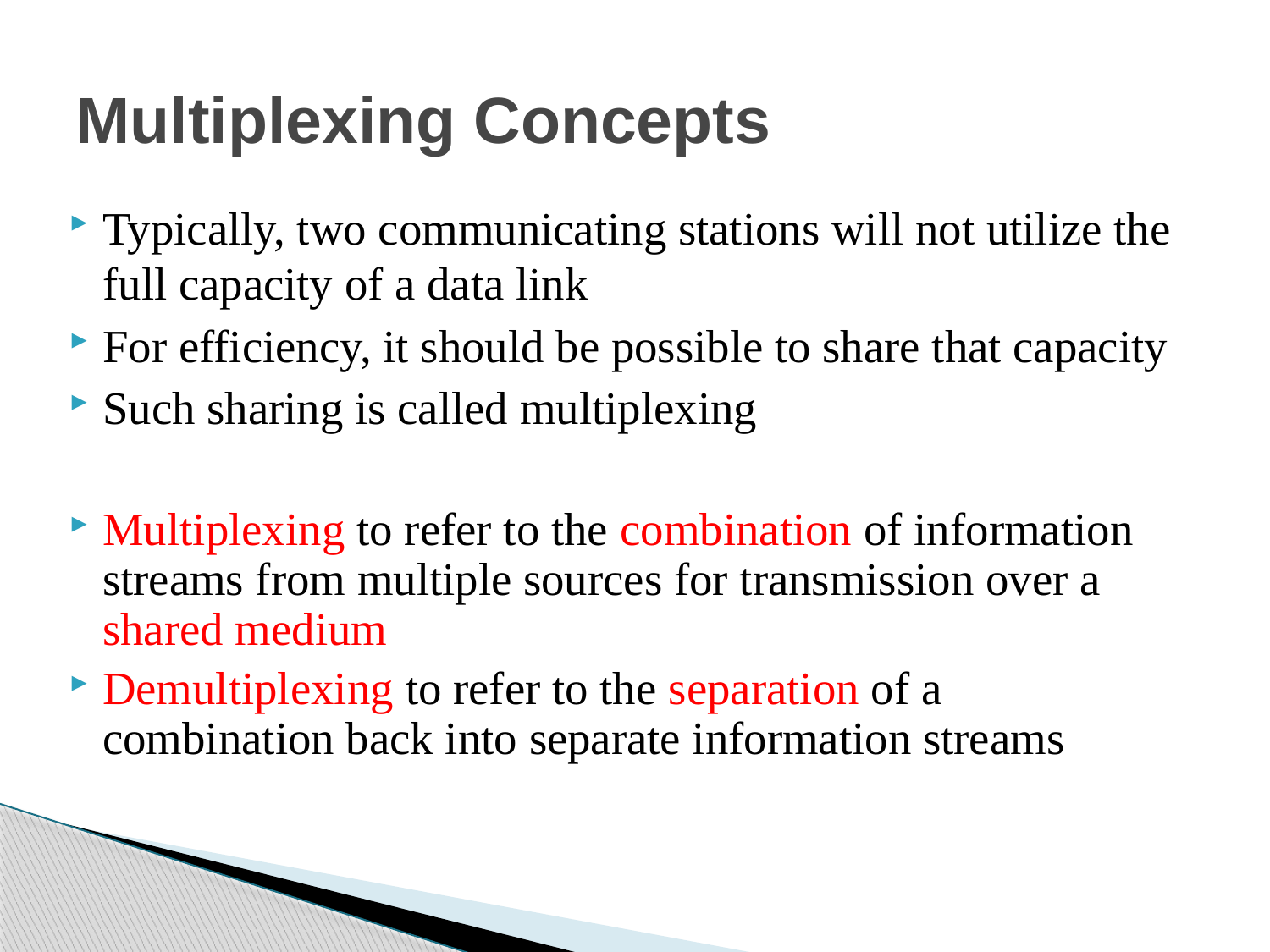

# Multiplexing Concepts
Typically, two communicating stations will not utilize the full capacity of a data link
For efficiency, it should be possible to share that capacity
Such sharing is called multiplexing

Multiplexing to refer to the combination of information streams from multiple sources for transmission over a shared medium
Demultiplexing to refer to the separation of a combination back into separate information streams